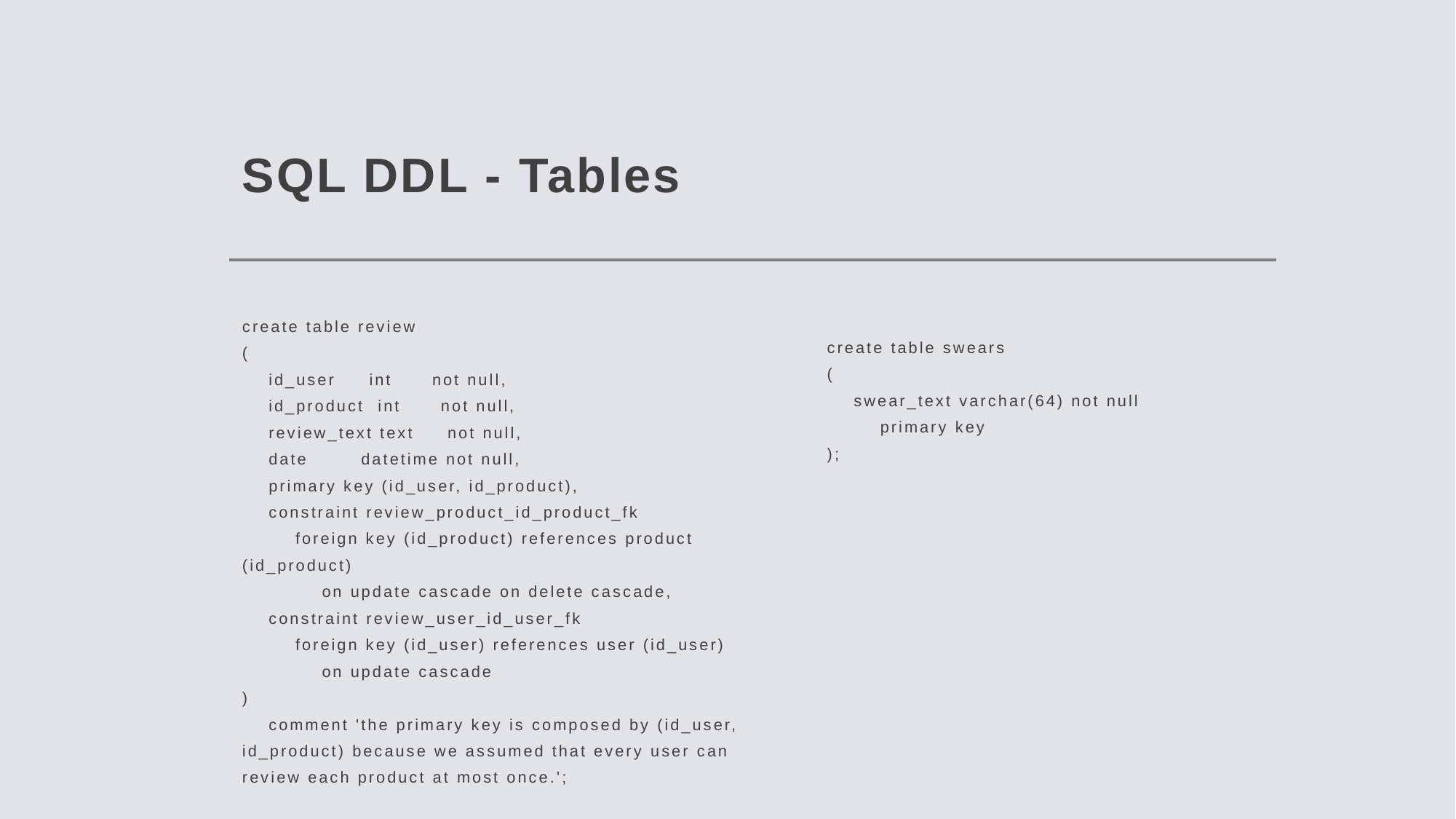

# SQL DDL - Tables
create table review
(
    id_user     int      not null,
    id_product  int      not null,
    review_text text     not null,
    date        datetime not null,
    primary key (id_user, id_product),
    constraint review_product_id_product_fk
        foreign key (id_product) references product (id_product)
            on update cascade on delete cascade,
    constraint review_user_id_user_fk
        foreign key (id_user) references user (id_user)
            on update cascade
)
    comment 'the primary key is composed by (id_user, id_product) because we assumed that every user can review each product at most once.';
create table swears
(
    swear_text varchar(64) not null
        primary key
);